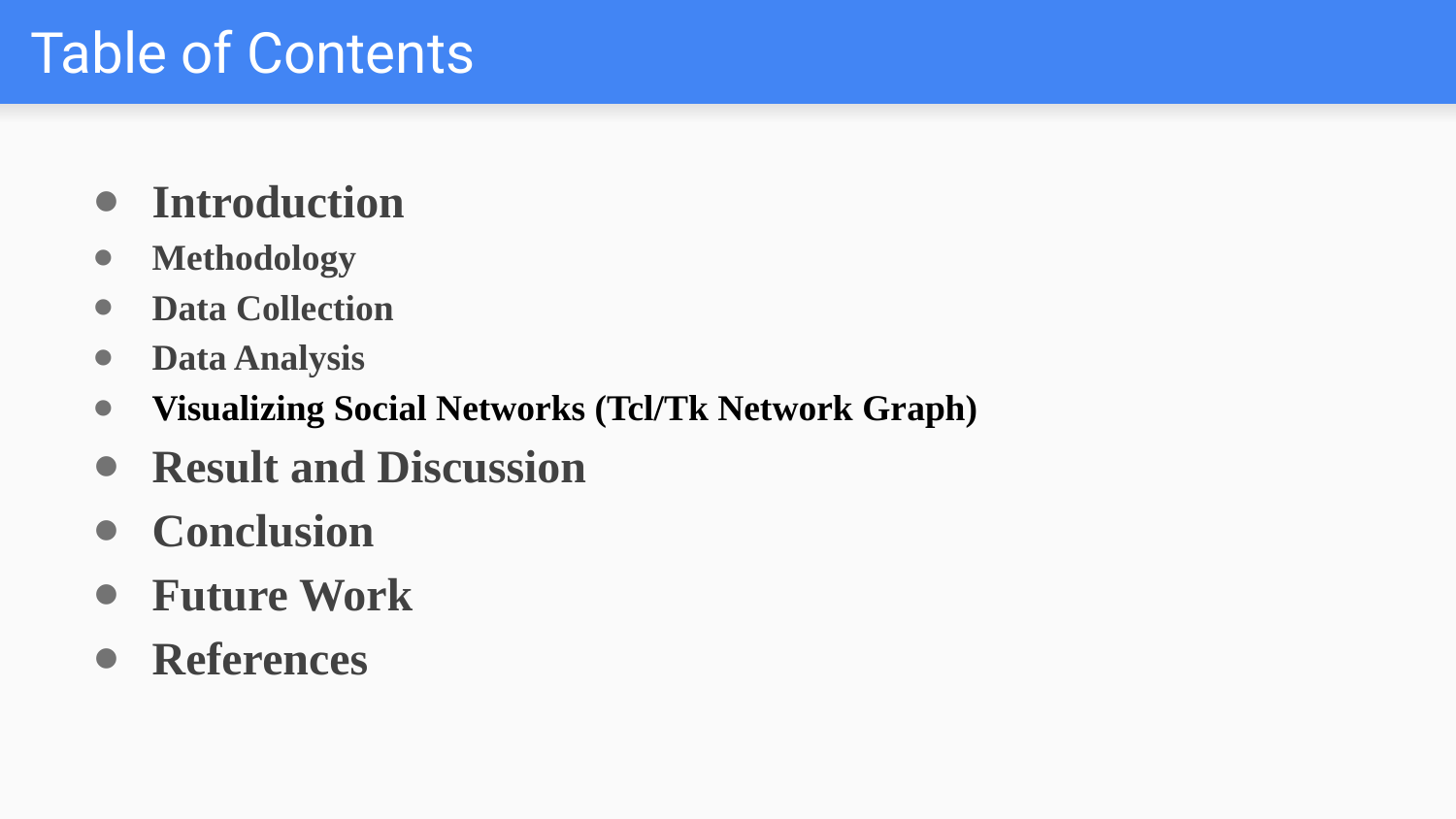

# Table of Contents
Introduction
Methodology
Data Collection
Data Analysis
Visualizing Social Networks (Tcl/Tk Network Graph)
Result and Discussion
Conclusion
Future Work
References